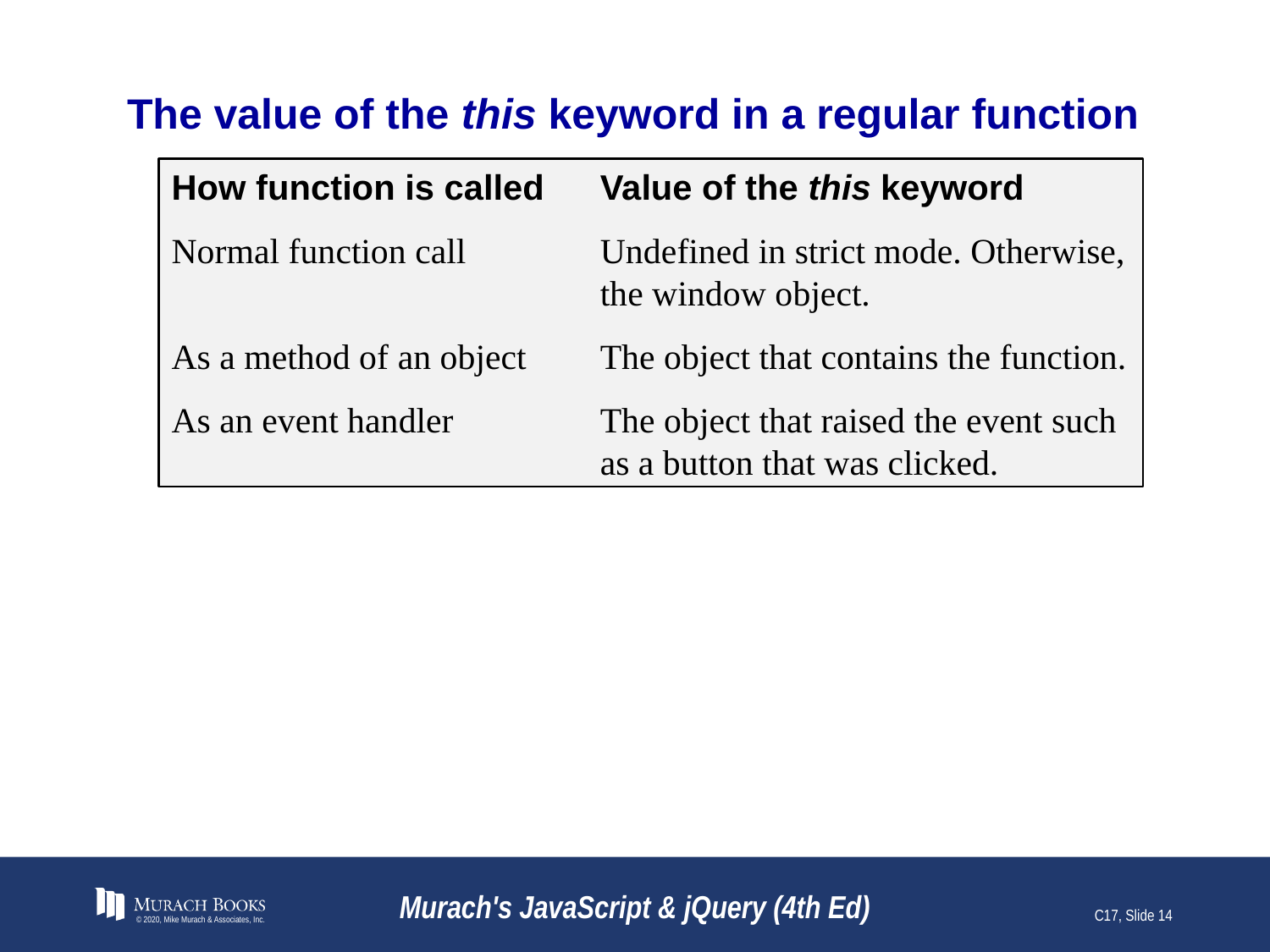

# The value of the this keyword in a regular function
How function is called	Value of the this keyword
Normal function call	Undefined in strict mode. Otherwise, the window object.
As a method of an object	The object that contains the function.
As an event handler	The object that raised the event such as a button that was clicked.

© 2020, Mike Murach & Associates, Inc.
Murach's JavaScript & jQuery (4th Ed)

C17, Slide 14